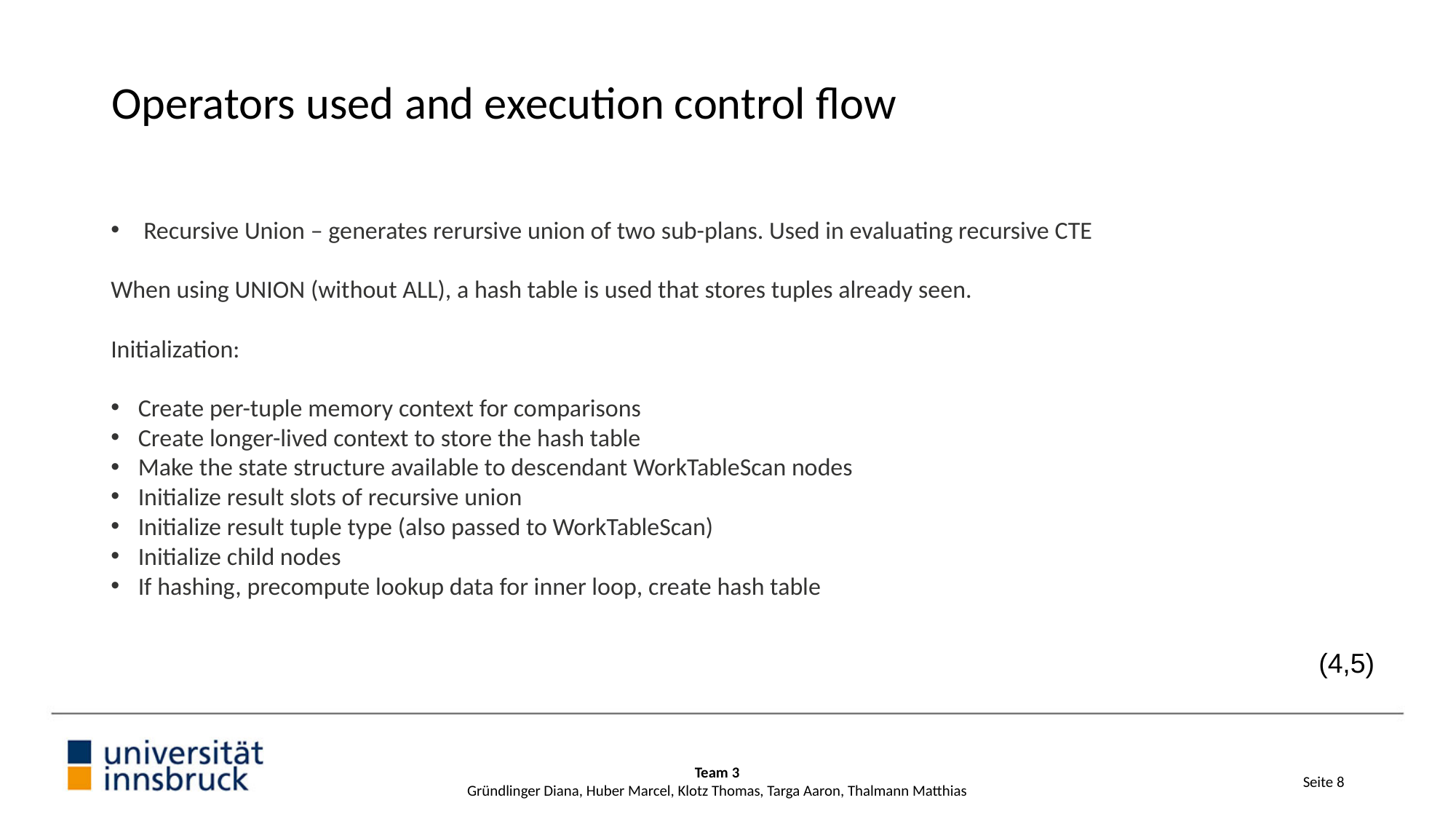

Operators used and execution control flow
Recursive Union – generates rerursive union of two sub-plans. Used in evaluating recursive CTE

When using UNION (without ALL), a hash table is used that stores tuples already seen.

Initialization:

Create per-tuple memory context for comparisons
Create longer-lived context to store the hash table
Make the state structure available to descendant WorkTableScan nodes
Initialize result slots of recursive union
Initialize result tuple type (also passed to WorkTableScan)
Initialize child nodes
If hashing, precompute lookup data for inner loop, create hash table

(4,5)
Team 3
Gründlinger Diana, Huber Marcel, Klotz Thomas, Targa Aaron, Thalmann Matthias
Seite 8